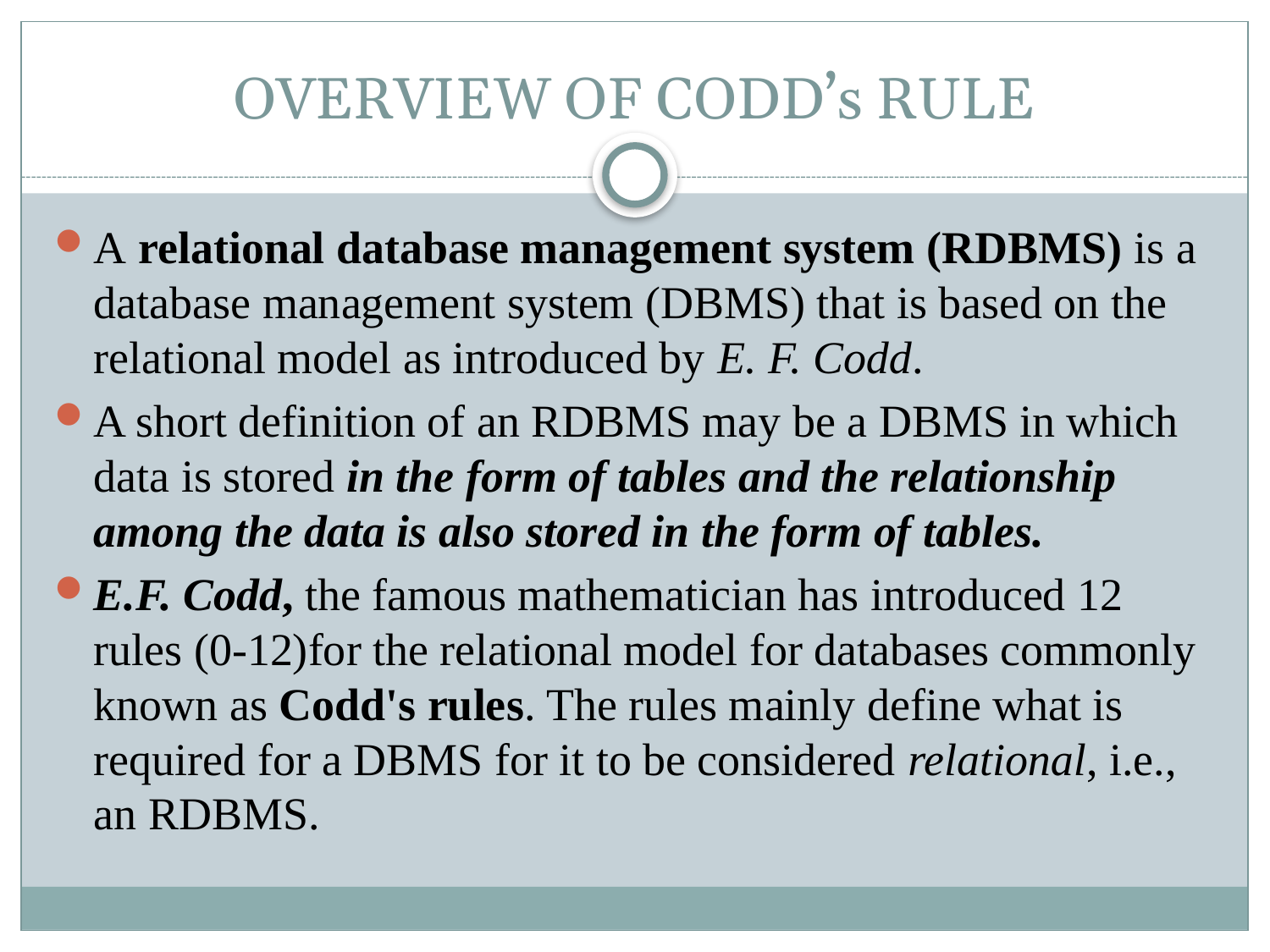

# OVERVIEW OF CODD’s RULE
A relational database management system (RDBMS) is a database management system (DBMS) that is based on the relational model as introduced by E. F. Codd.
A short definition of an RDBMS may be a DBMS in which data is stored in the form of tables and the relationship among the data is also stored in the form of tables.
E.F. Codd, the famous mathematician has introduced 12 rules (0-12)for the relational model for databases commonly known as Codd's rules. The rules mainly define what is required for a DBMS for it to be considered relational, i.e., an RDBMS.